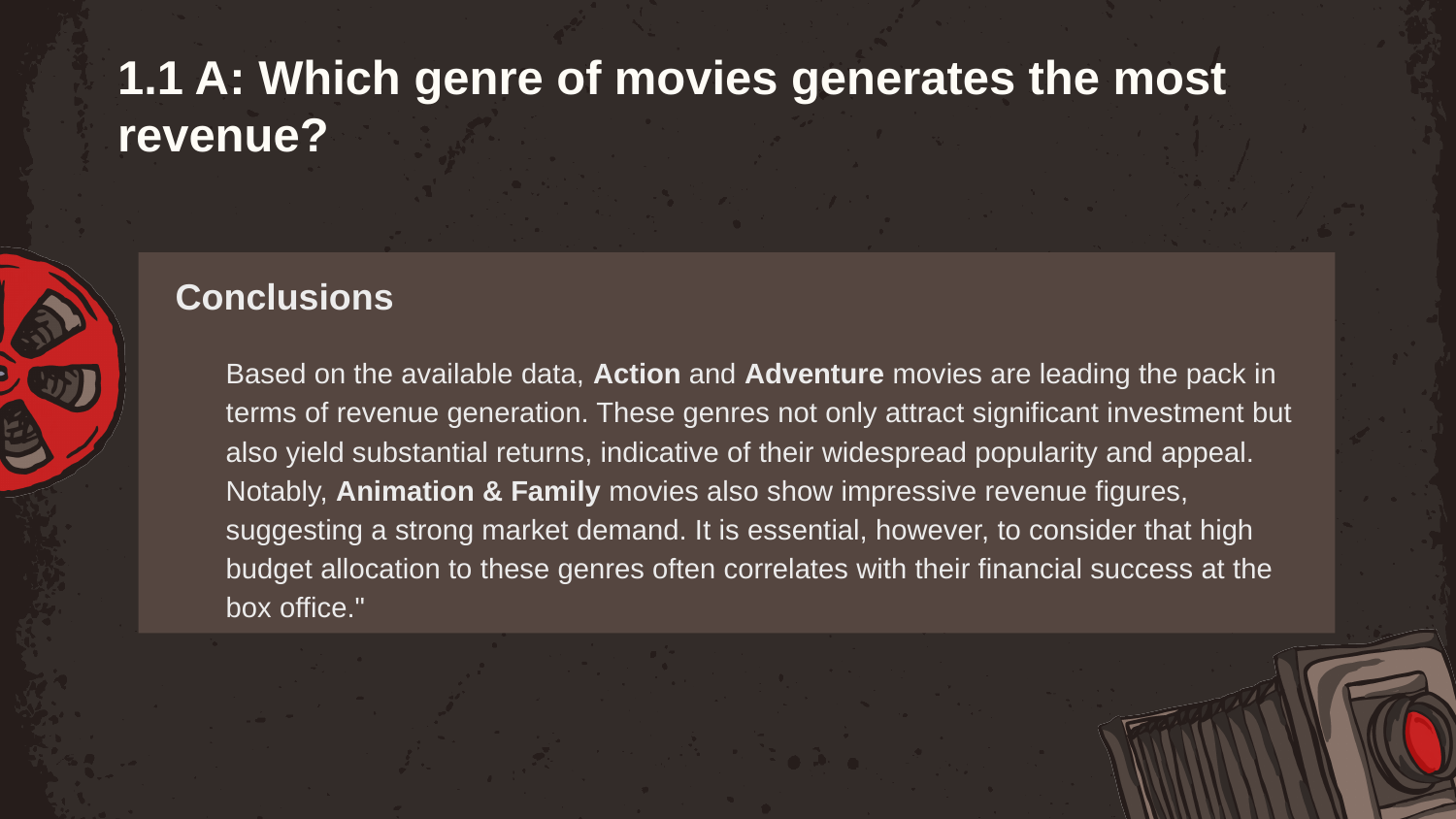

# 1.1 A: Which genre of movies generates the most revenue?
Conclusions

	Based on the available data, Action and Adventure movies are leading the pack in terms of revenue generation. These genres not only attract significant investment but also yield substantial returns, indicative of their widespread popularity and appeal. Notably, Animation & Family movies also show impressive revenue figures, suggesting a strong market demand. It is essential, however, to consider that high budget allocation to these genres often correlates with their financial success at the box office."